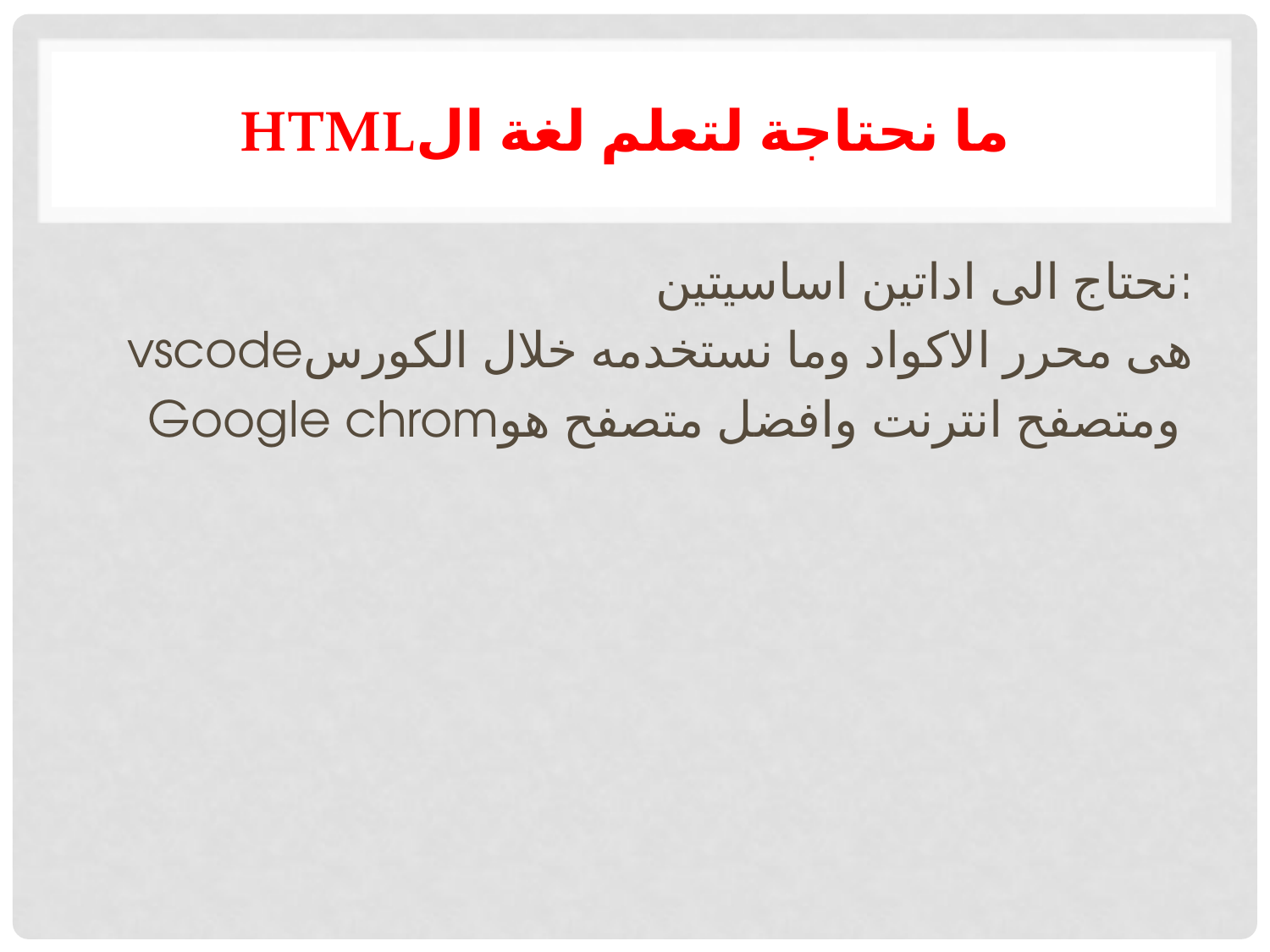

# htmlما نحتاجة لتعلم لغة ال
نحتاج الى اداتين اساسيتين:
vscodeهى محرر الاكواد وما نستخدمه خلال الكورس
Google chromومتصفح انترنت وافضل متصفح هو